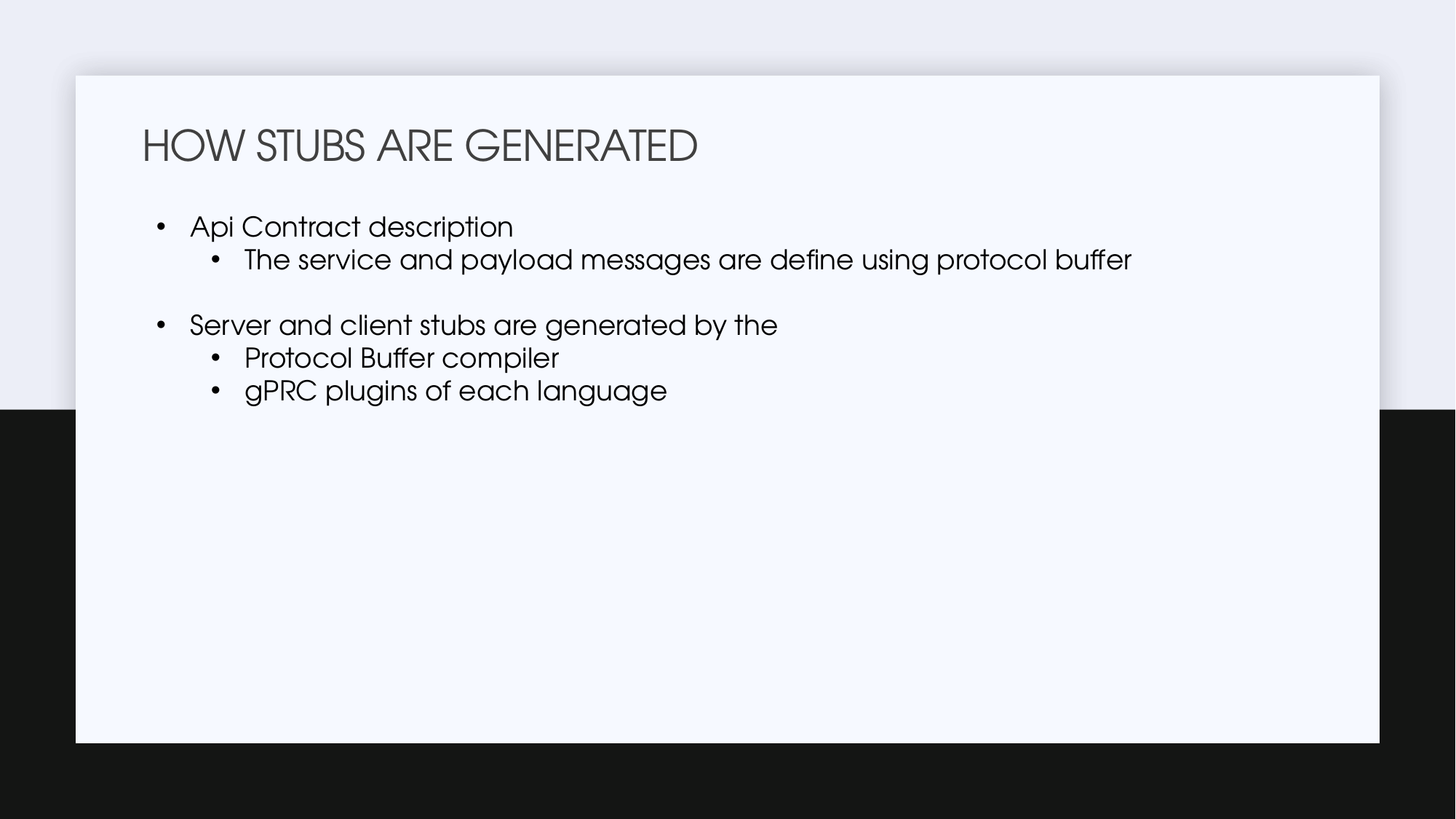

# How stubs are generated
Api Contract description
The service and payload messages are define using protocol buffer

Server and client stubs are generated by the
Protocol Buffer compiler
gPRC plugins of each language